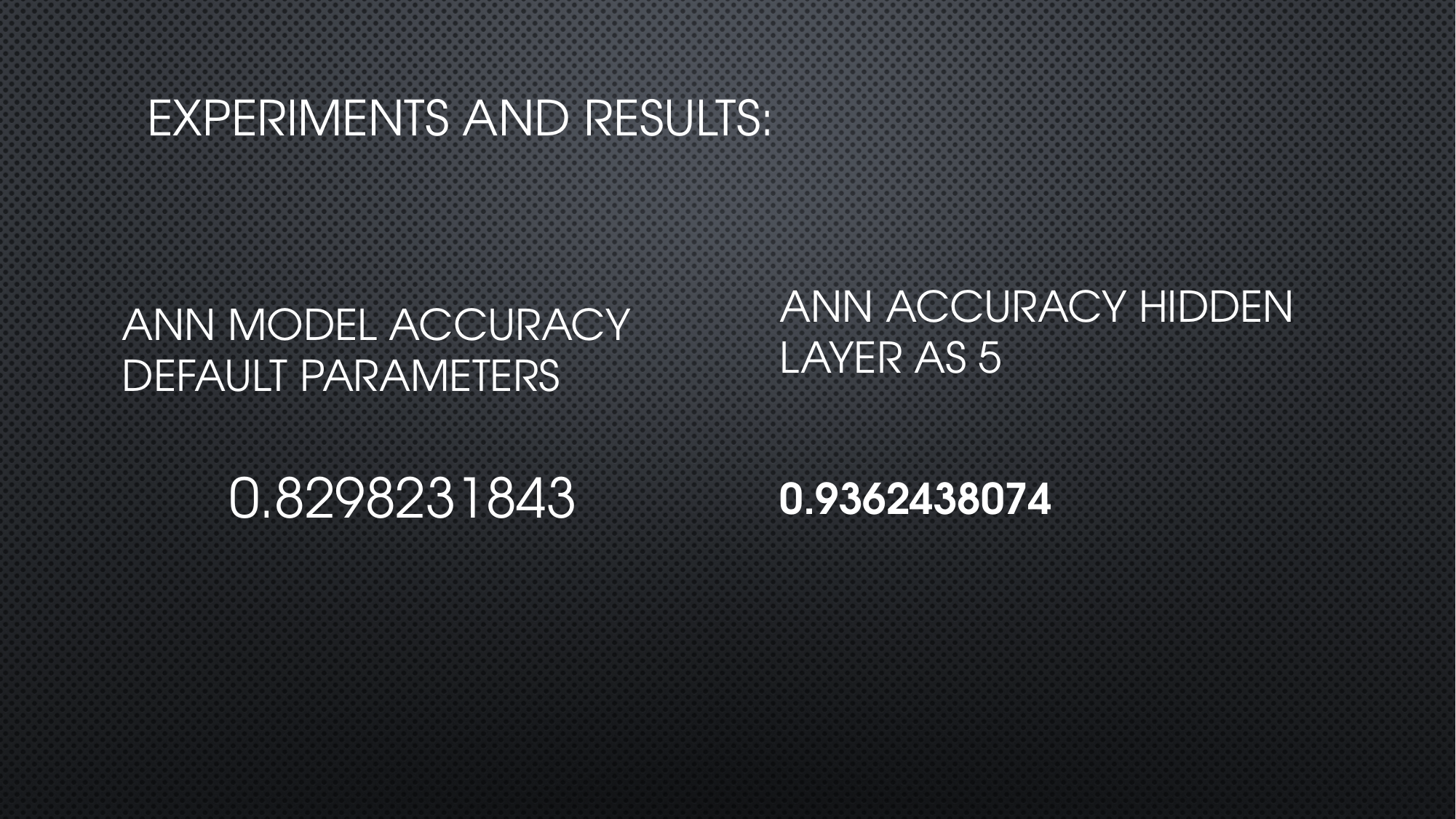

# Experiments and results:
Ann accuracy hidden layer as 5
Ann model accuracy default parameters
| 0.8298231843 |
| --- |
0.9362438074